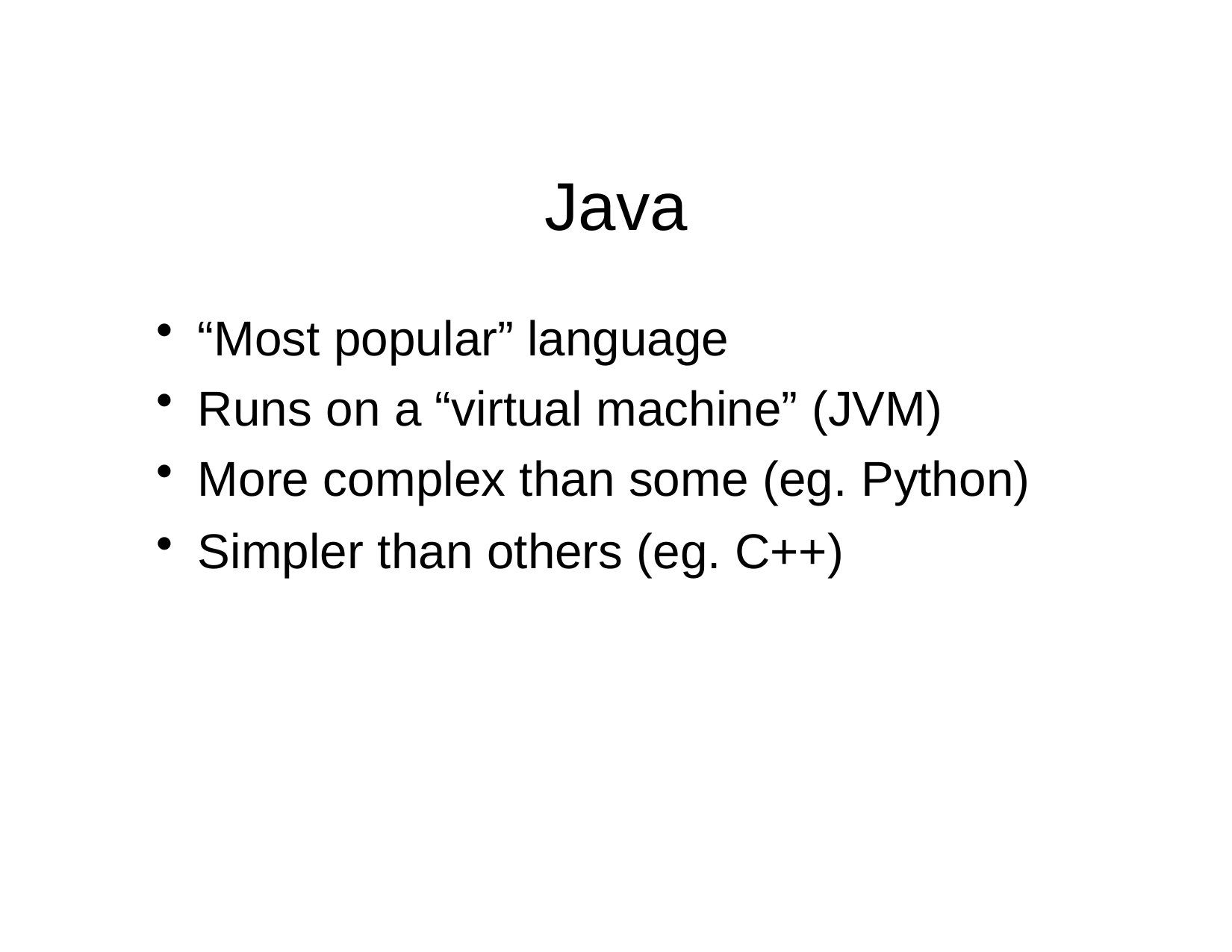

# Java
“Most popular” language
Runs on a “virtual machine” (JVM)
More complex than some (eg. Python)
Simpler than others (eg. C++)